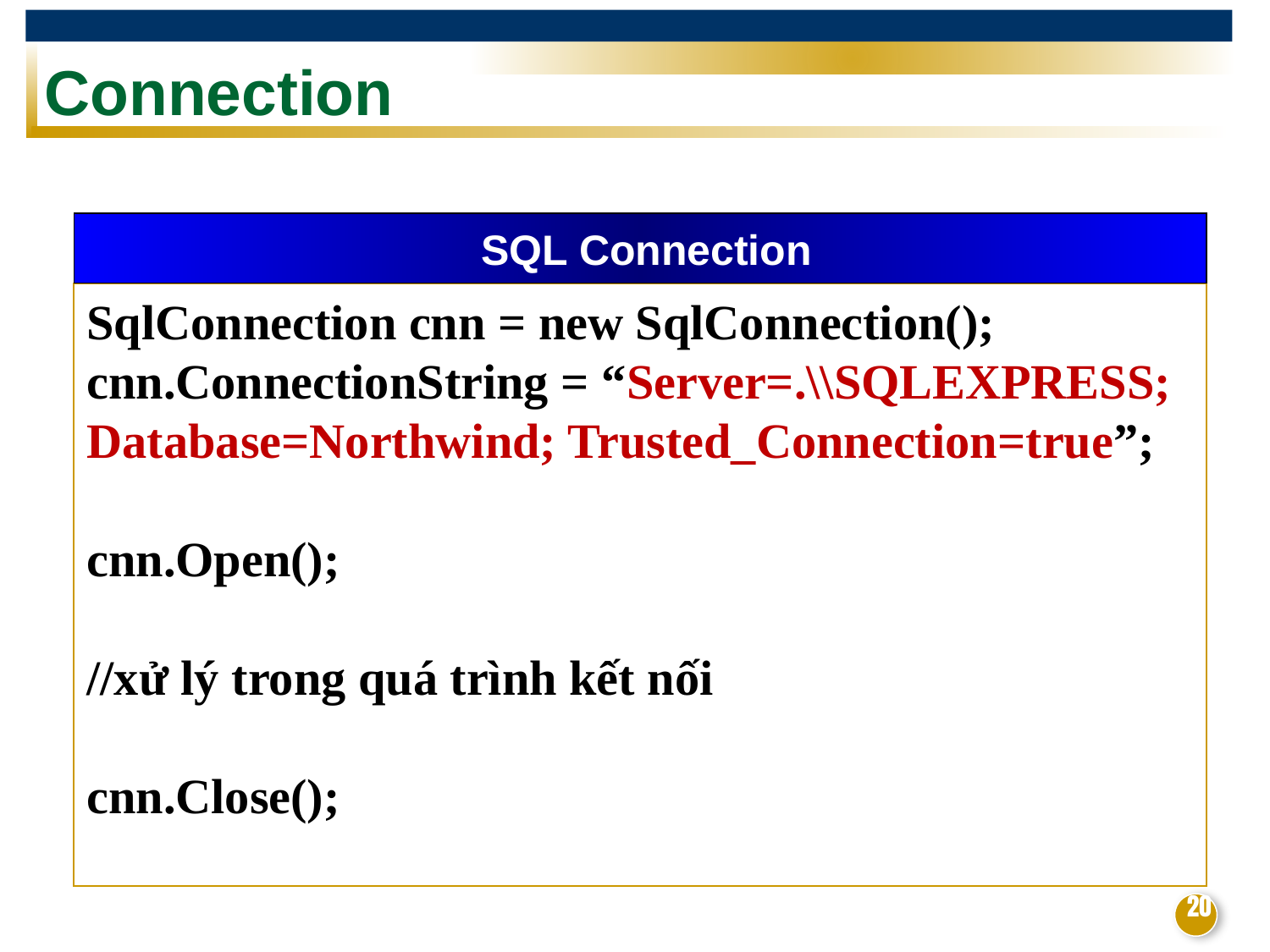

# Connection

SQL Connection
SqlConnection cnn = new SqlConnection();
cnn.ConnectionString = “Server=.\\SQLEXPRESS; Database=Northwind; Trusted_Connection=true”;

cnn.Open();

//xử lý trong quá trình kết nối

cnn.Close();

20